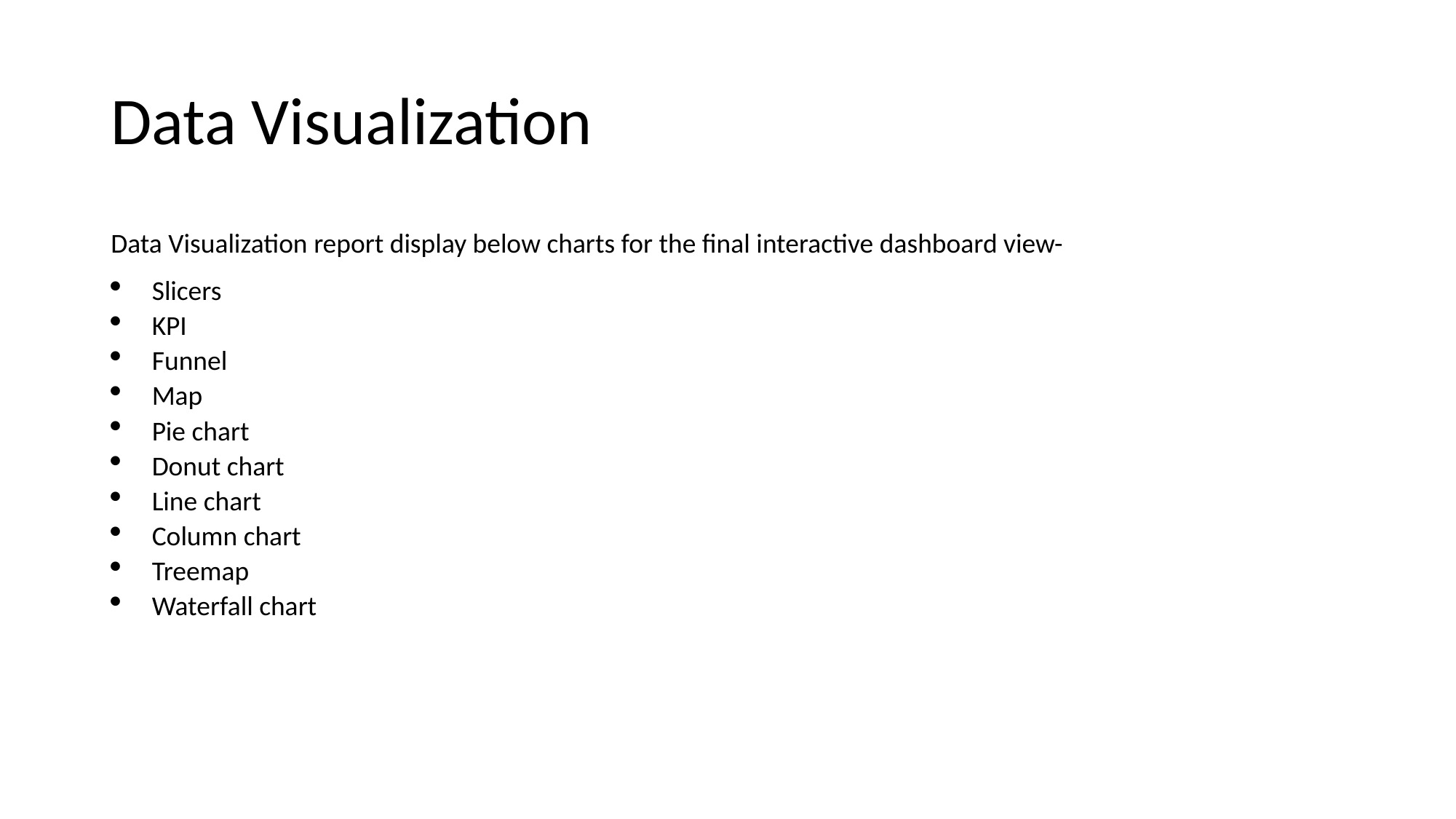

# Data Visualization
Data Visualization report display below charts for the final interactive dashboard view-
Slicers
KPI
Funnel
Map
Pie chart
Donut chart
Line chart
Column chart
Treemap
Waterfall chart